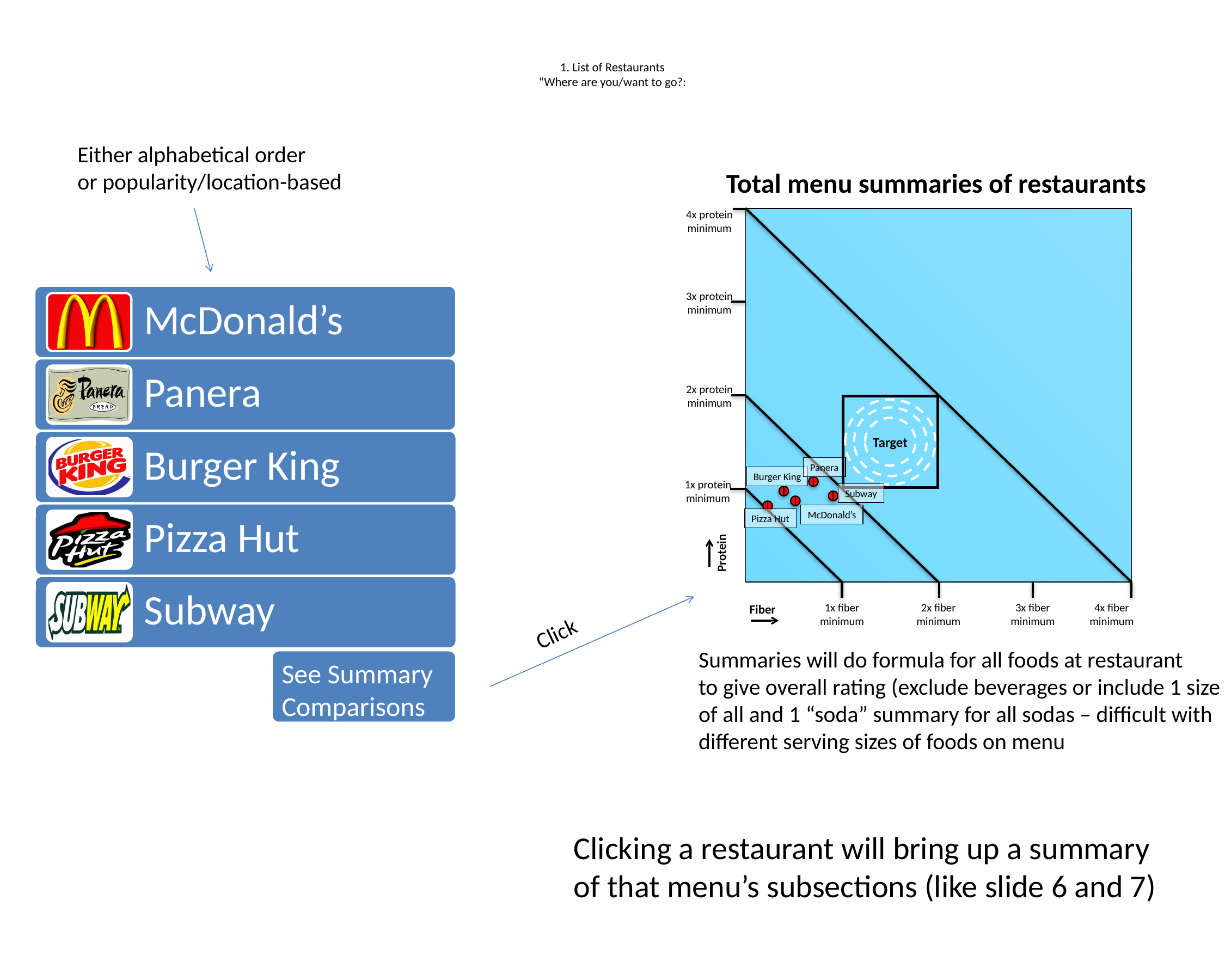

# 1. List of Restaurants “Where are you/want to go?:
Either alphabetical order
or popularity/location-based
Total menu summaries of restaurants
4x protein minimum
b
3x protein minimum

McDonald’s

Panera

Burger King

Pizza Hut

Subway

2x protein minimum

Target

Panera
Burger King
1x protein minimum

Subway

McDonald’s
Pizza Hut
Protein
1x fiber minimum
2x fiber minimum
3x fiber minimum
4x fiber minimum
Fiber
Click
Summaries will do formula for all foods at restaurant
to give overall rating (exclude beverages or include 1 size
of all and 1 “soda” summary for all sodas – difficult with
different serving sizes of foods on menu
See Summary Comparisons
Clicking a restaurant will bring up a summary
of that menu’s subsections (like slide 6 and 7)